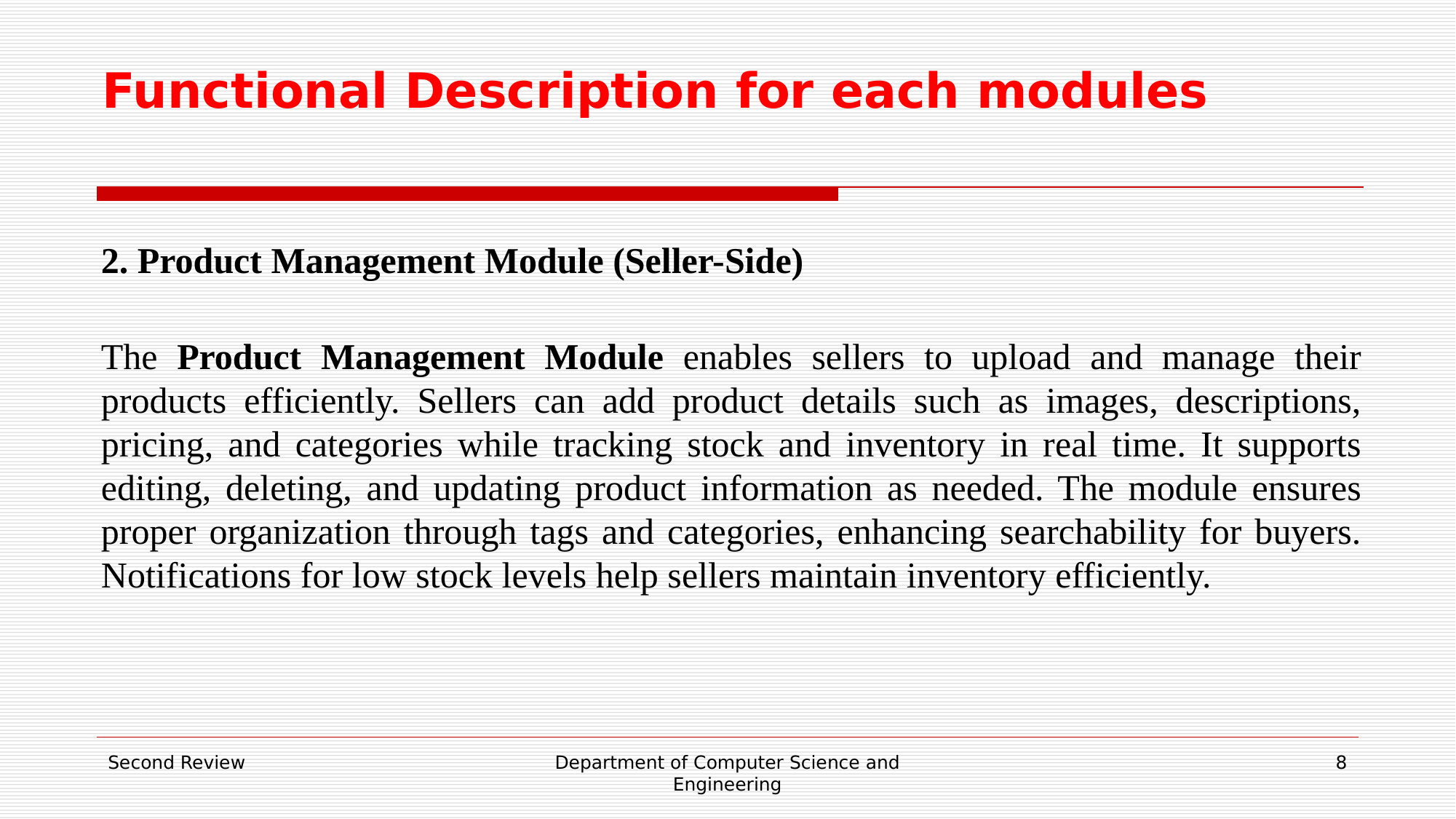

# Functional Description for each modules

2. Product Management Module (Seller-Side)

The Product Management Module enables sellers to upload and manage their products efficiently. Sellers can add product details such as images, descriptions, pricing, and categories while tracking stock and inventory in real time. It supports editing, deleting, and updating product information as needed. The module ensures proper organization through tags and categories, enhancing searchability for buyers. Notifications for low stock levels help sellers maintain inventory efficiently.
Second Review
Department of Computer Science and Engineering
8